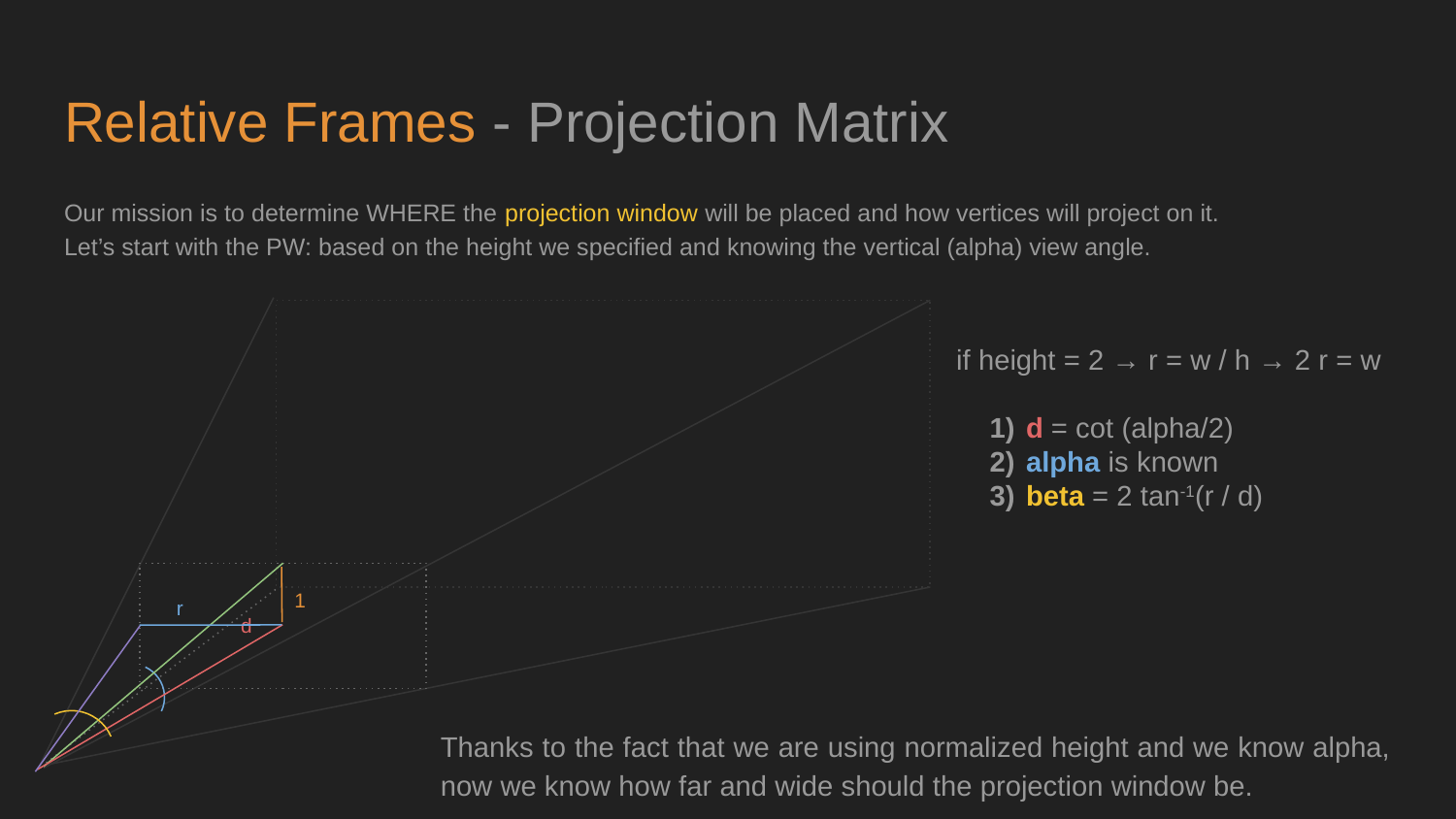

# Relative Frames - Projection Matrix
Our mission is to determine WHERE the projection window will be placed and how vertices will project on it.
Let’s start with the PW: based on the height we specified and knowing the vertical (alpha) view angle.

if height = 2 → r = w / h → 2 r = w

d = cot (alpha/2)
alpha is known
beta = 2 tan-1(r / d)

1
r
d

Thanks to the fact that we are using normalized height and we know alpha, now we know how far and wide should the projection window be.